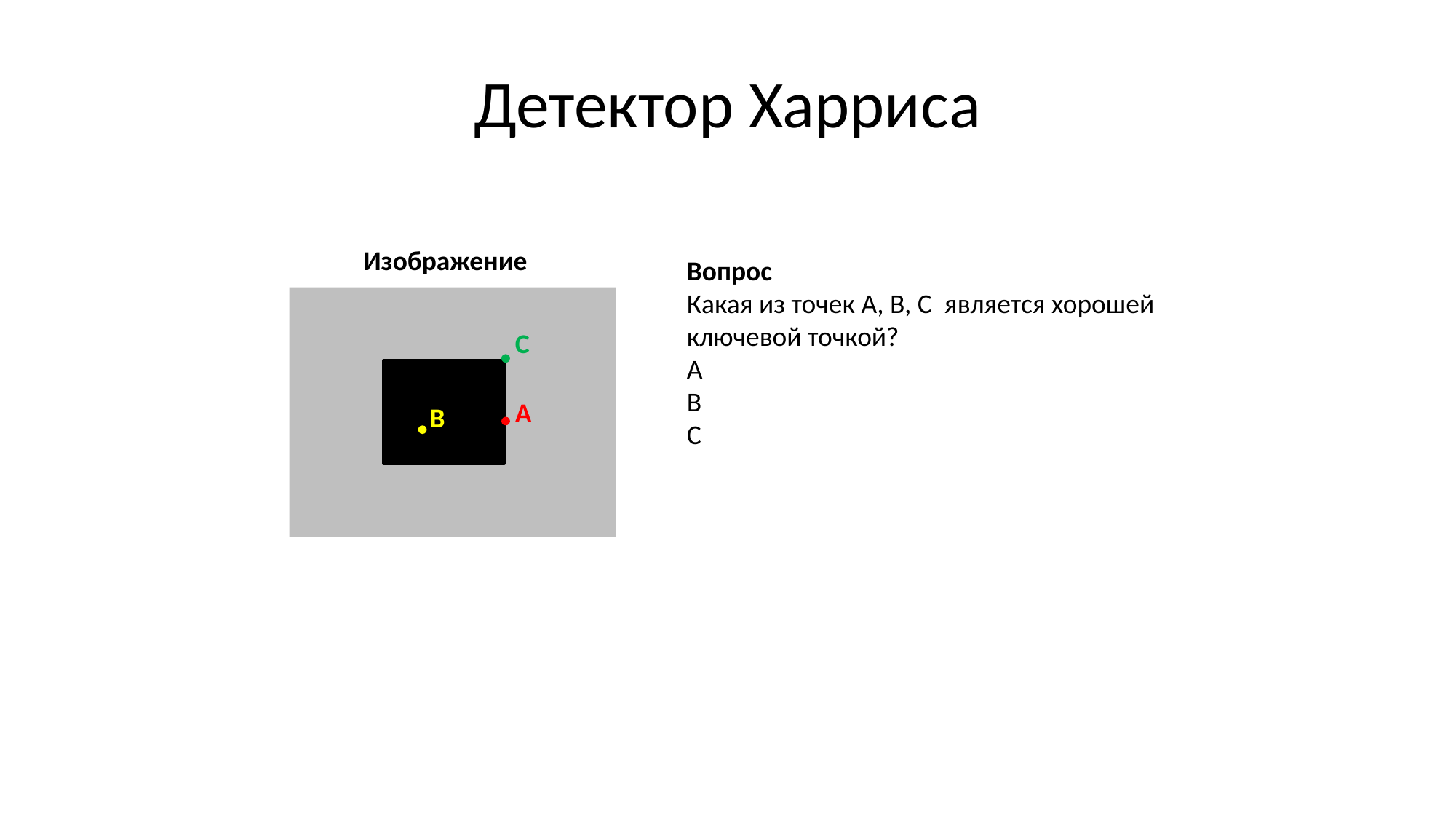

# Детектор Харриса
Изображение
Вопрос
Какая из точек A, B, C  является хорошей ключевой точкой?
A
B
C

C

A
B